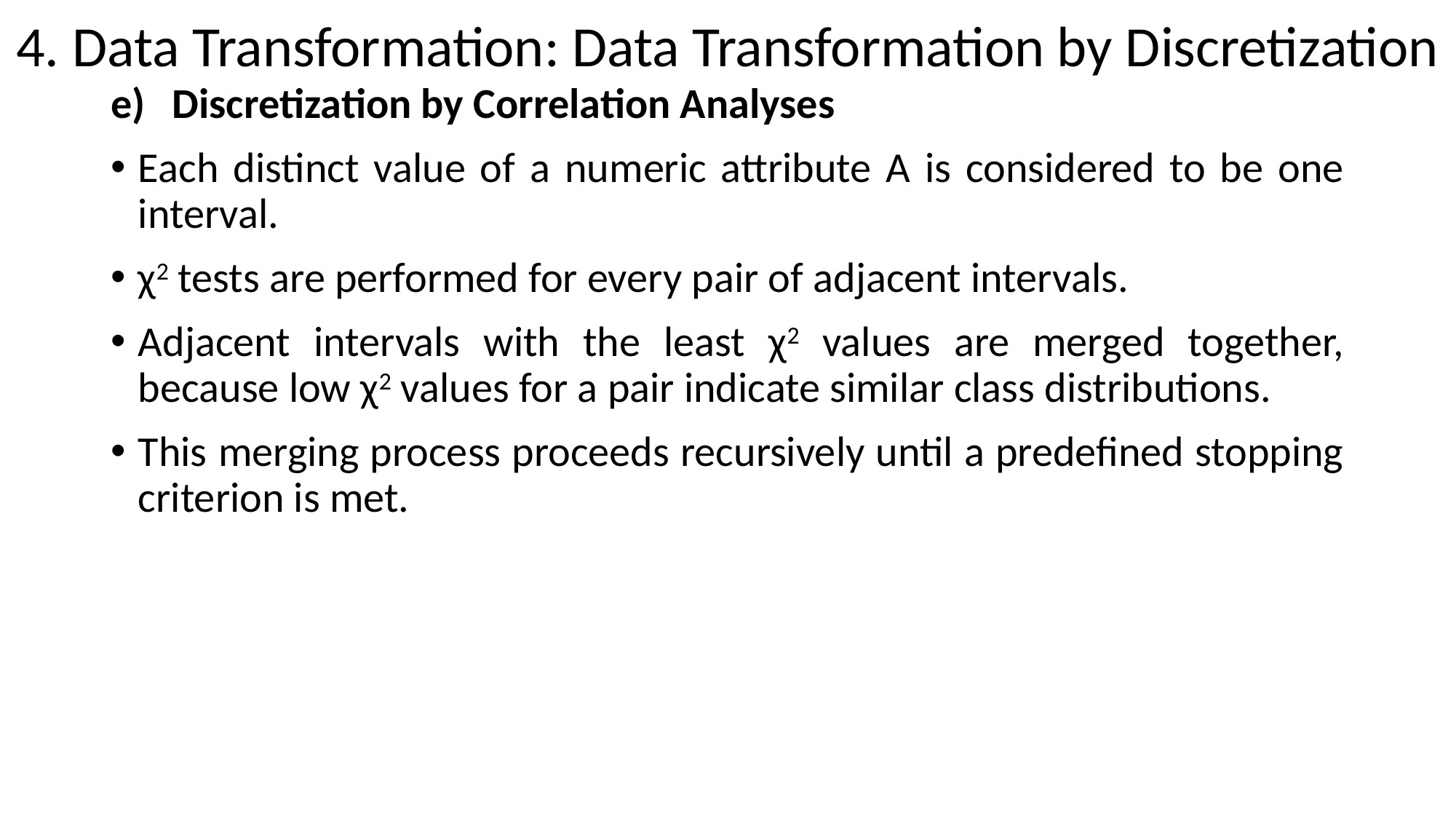

# 4. Data Transformation: Data Transformation by Discretization
Discretization by Correlation Analyses
Each distinct value of a numeric attribute A is considered to be one interval.
χ2 tests are performed for every pair of adjacent intervals.
Adjacent intervals with the least χ2 values are merged together, because low χ2 values for a pair indicate similar class distributions.
This merging process proceeds recursively until a predefined stopping criterion is met.